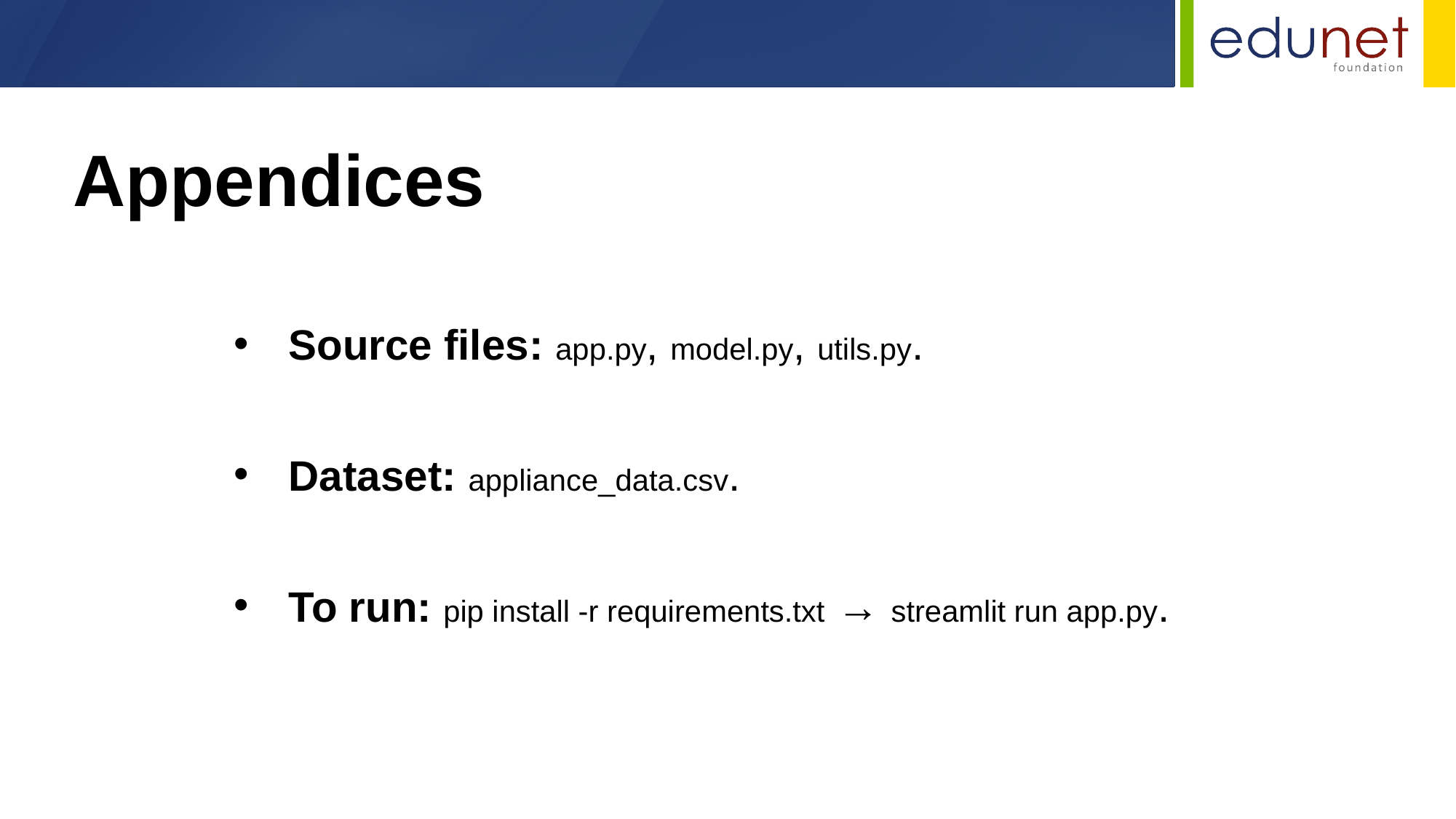

Appendices
Source files: app.py, model.py, utils.py.

Dataset: appliance_data.csv.

To run: pip install -r requirements.txt → streamlit run app.py.